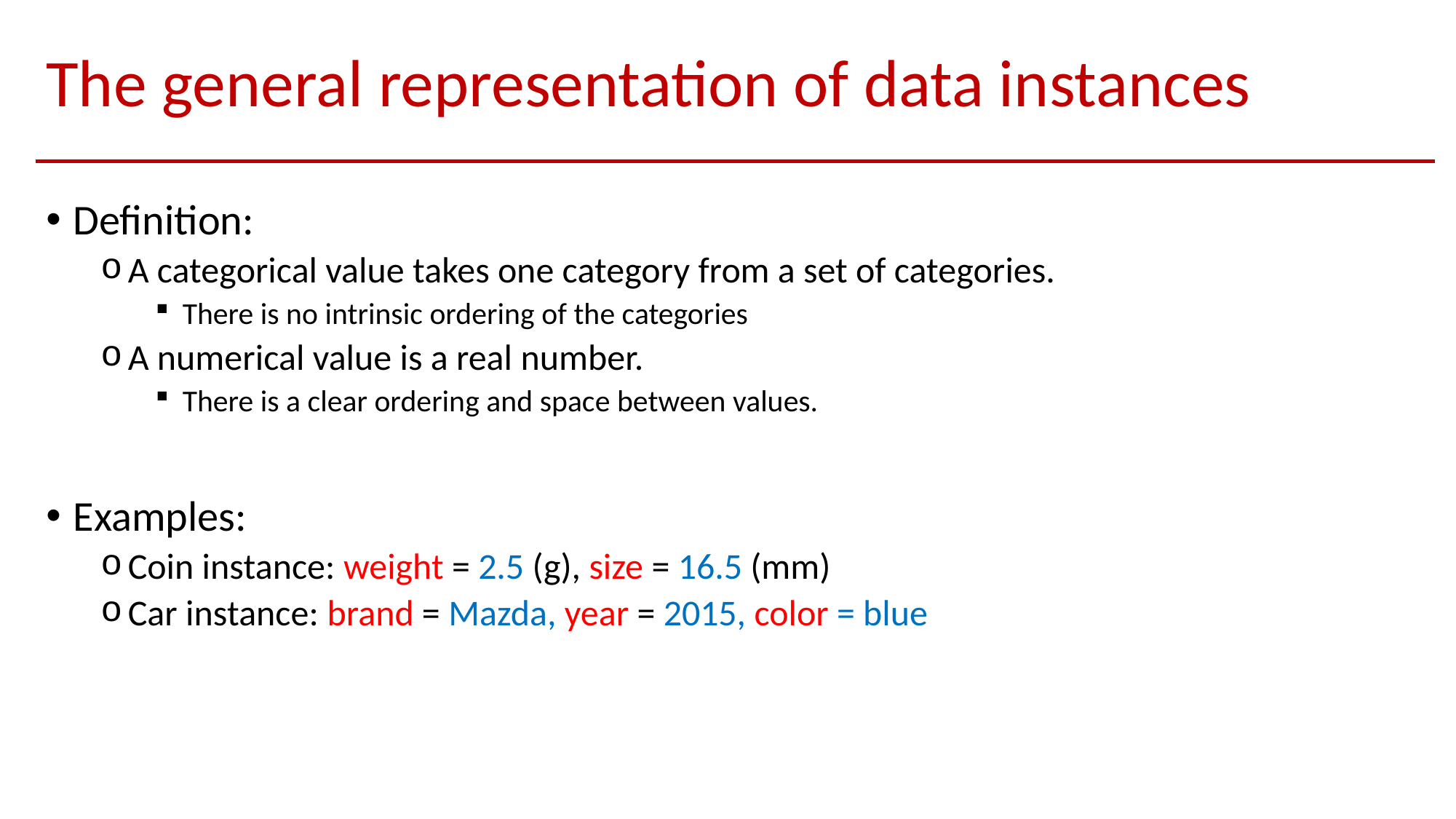

# The general representation of data instances
Definition:
A categorical value takes one category from a set of categories.
There is no intrinsic ordering of the categories
A numerical value is a real number.
There is a clear ordering and space between values.

Examples:
Coin instance: weight = 2.5 (g), size = 16.5 (mm)
Car instance: brand = Mazda, year = 2015, color = blue